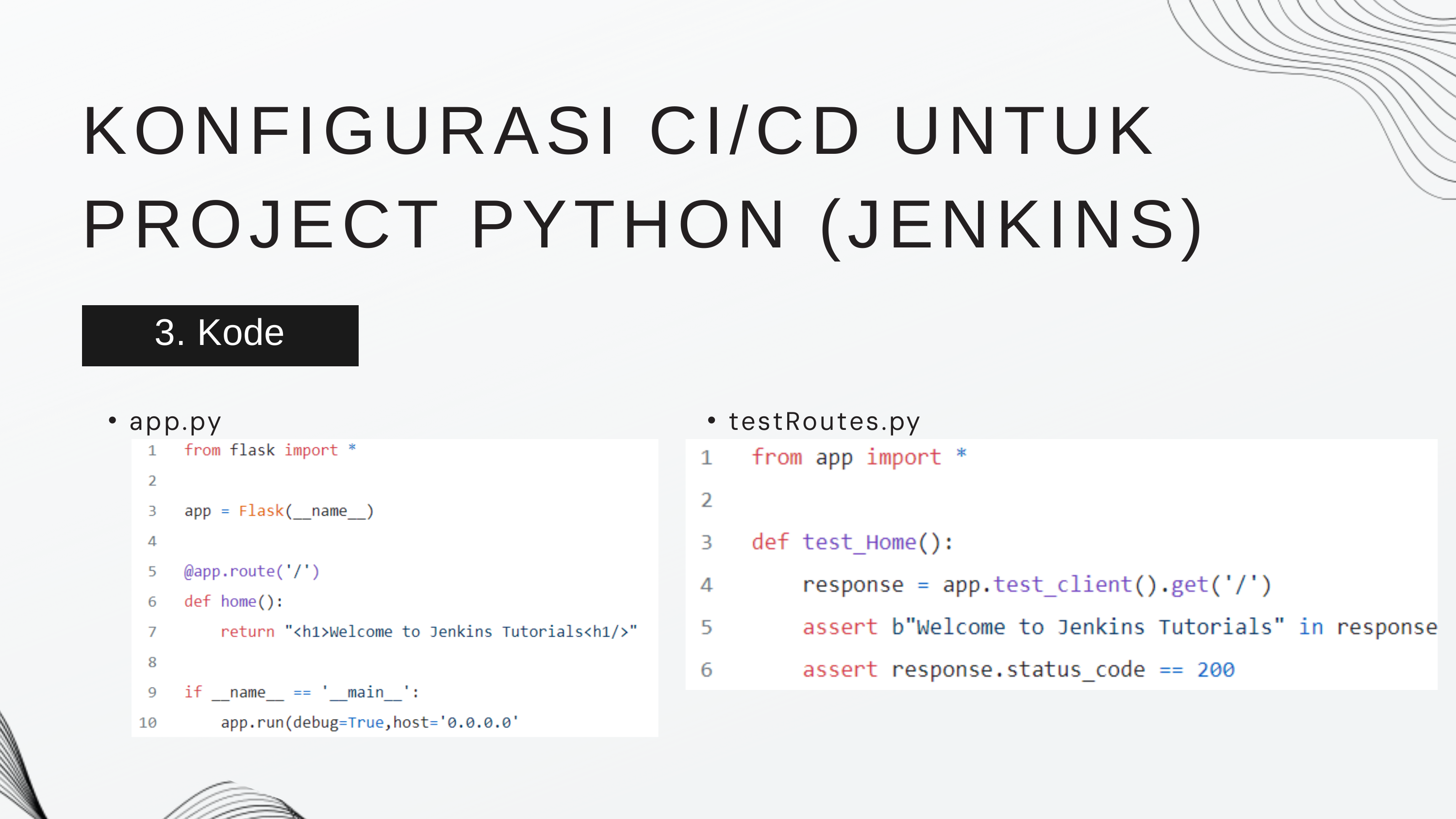

KONFIGURASI CI/CD UNTUK PROJECT PYTHON (JENKINS)

3. Kode
app.py
testRoutes.py